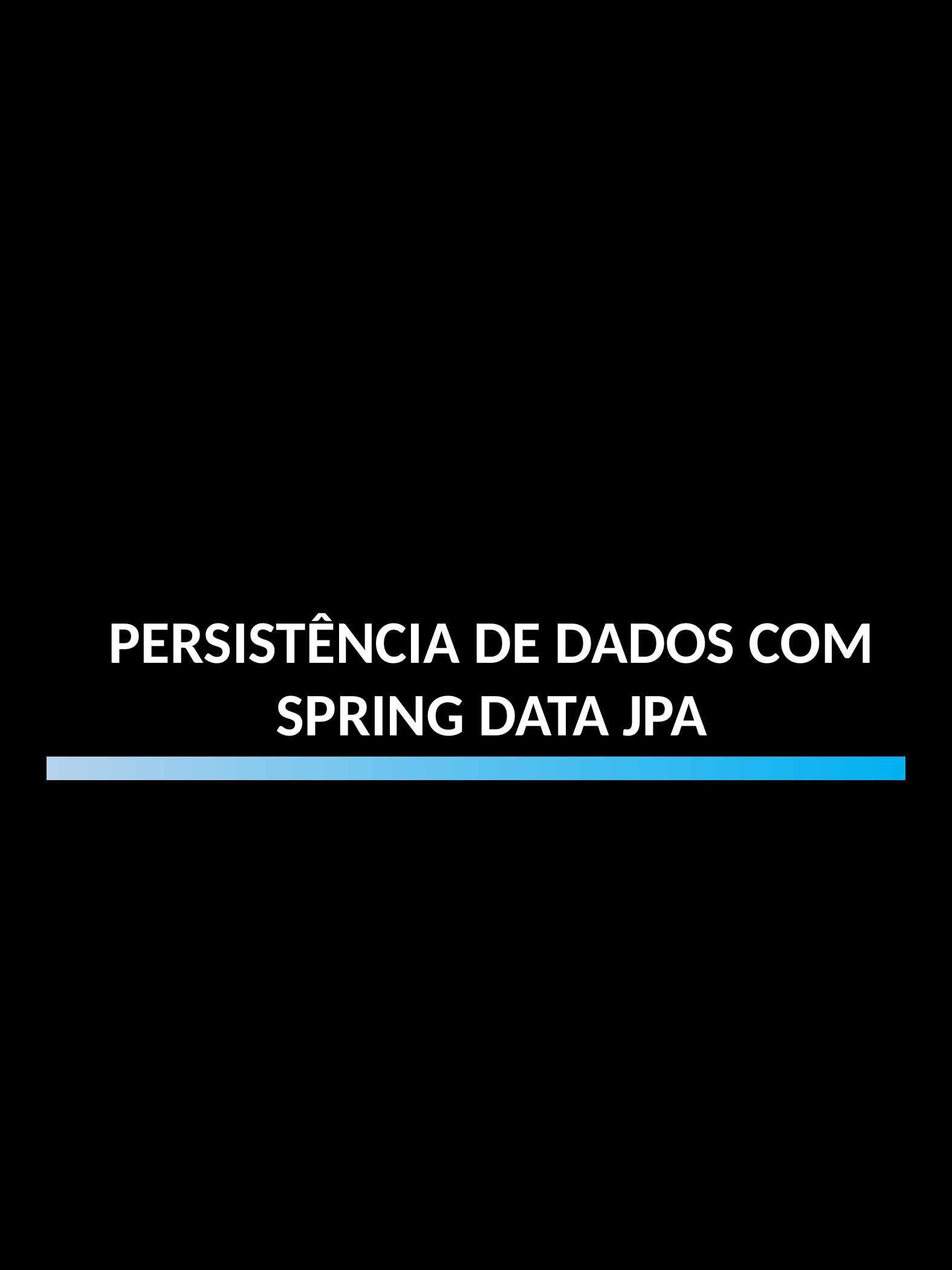

02
PERSISTÊNCIA DE DADOS COM SPRING DATA JPA